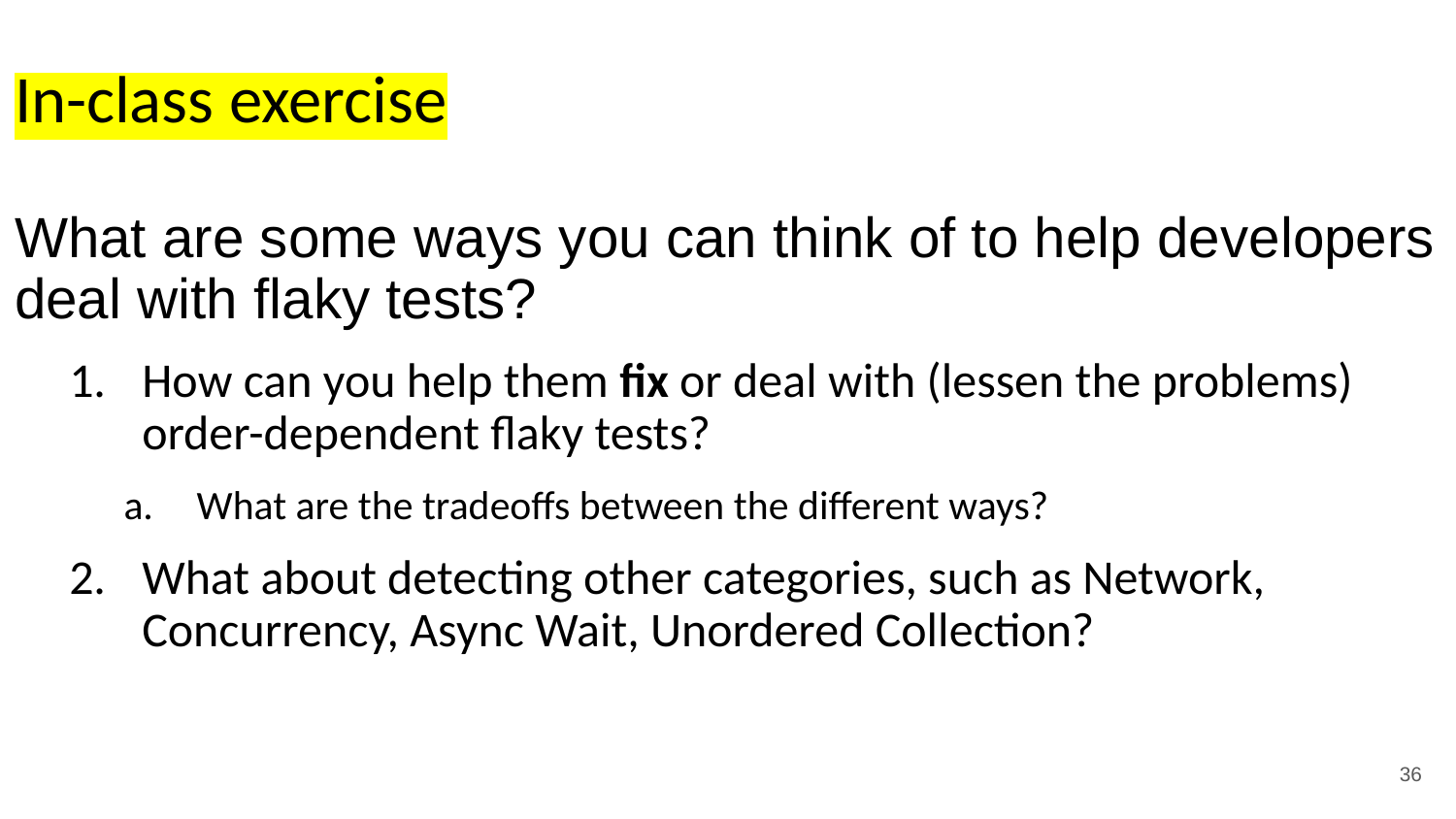

# In-class exercise
What are some ways you can think of to help developers deal with flaky tests?
How can you help them fix or deal with (lessen the problems) order-dependent flaky tests?
What are the tradeoffs between the different ways?
What about detecting other categories, such as Network, Concurrency, Async Wait, Unordered Collection?
36

36